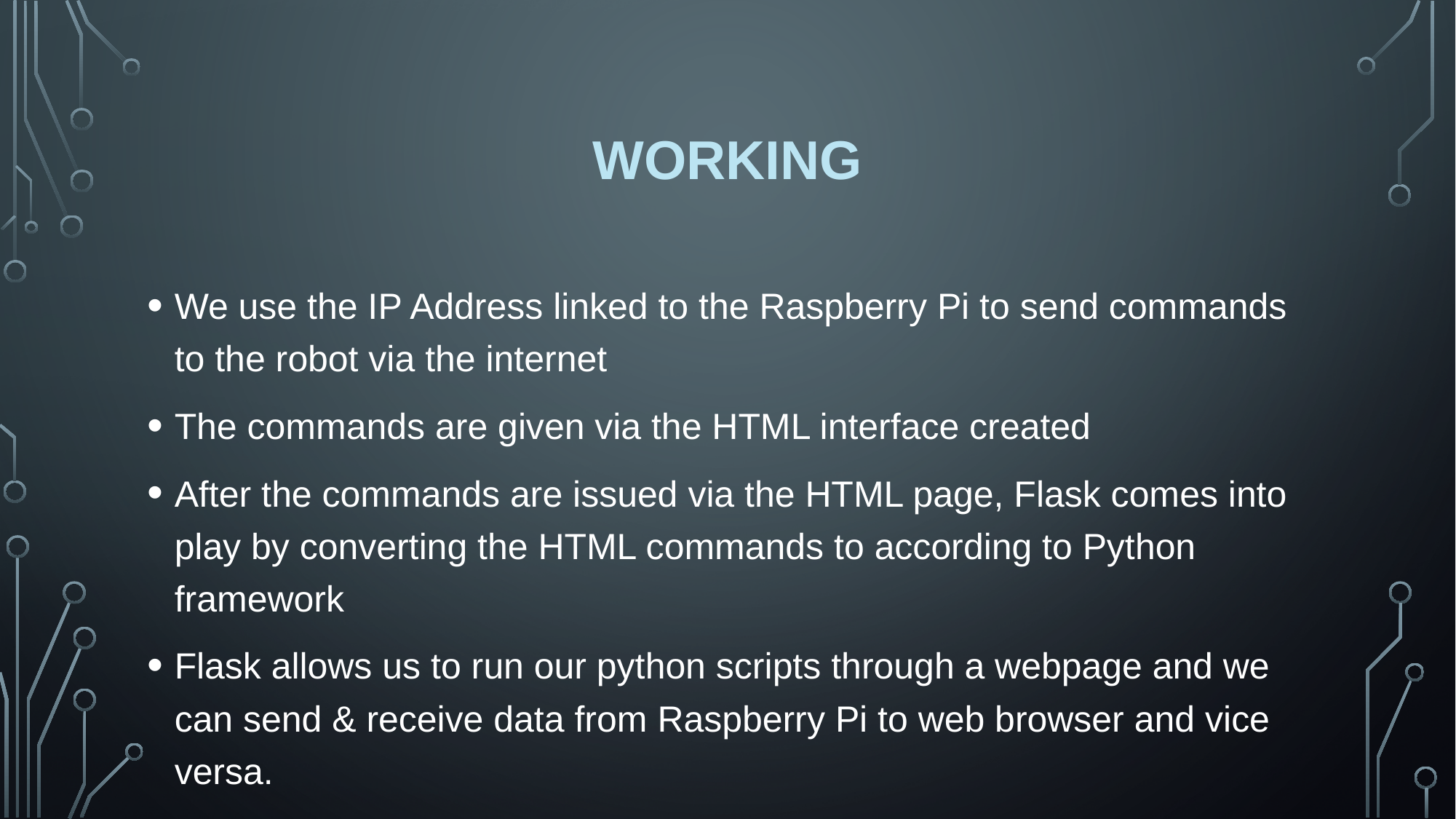

# WORKING
We use the IP Address linked to the Raspberry Pi to send commands to the robot via the internet
The commands are given via the HTML interface created
After the commands are issued via the HTML page, Flask comes into play by converting the HTML commands to according to Python framework
Flask allows us to run our python scripts through a webpage and we can send & receive data from Raspberry Pi to web browser and vice versa.